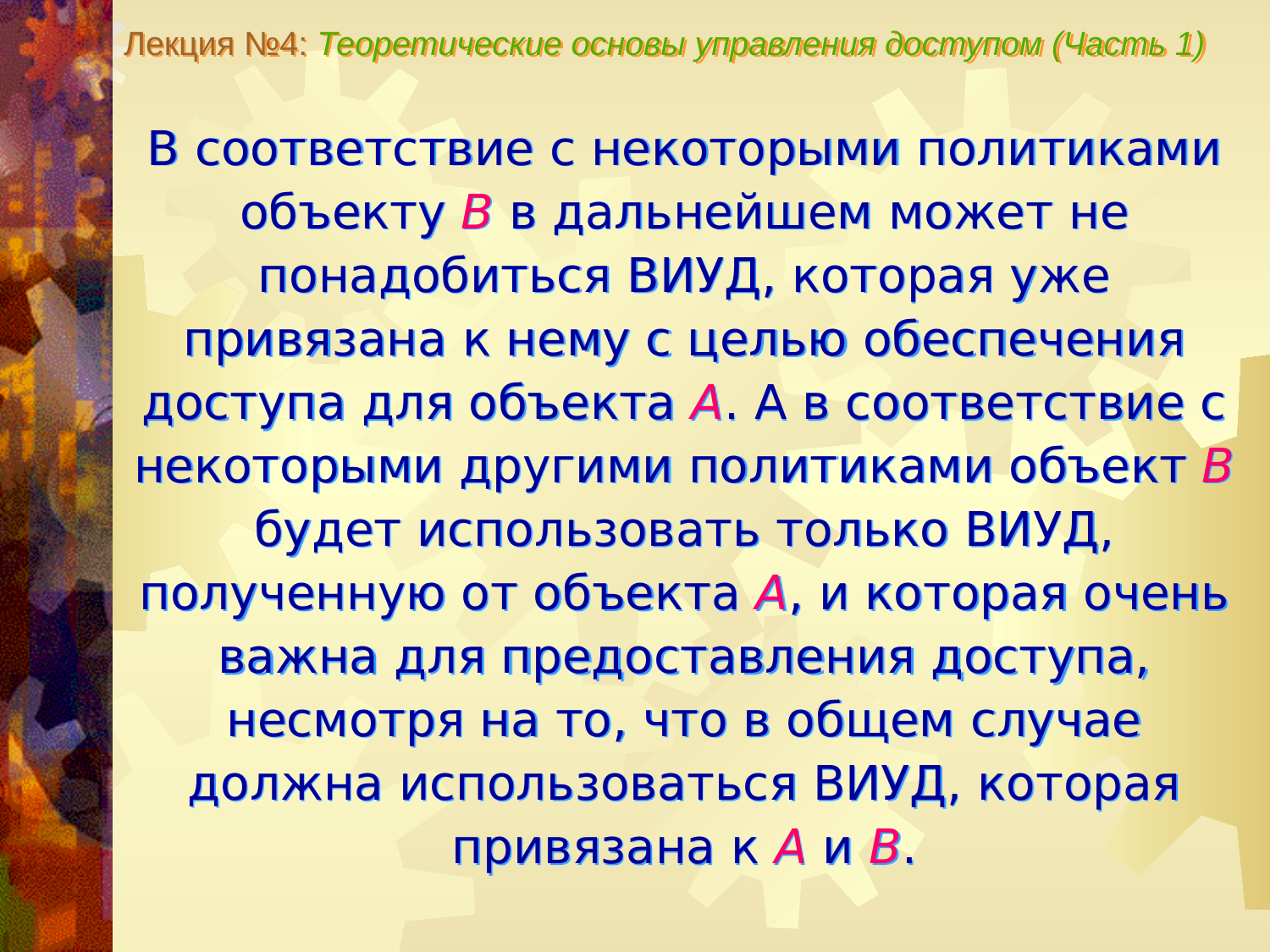

Лекция №4: Теоретические основы управления доступом (Часть 1)
В соответствие с некоторыми политиками объекту B в дальнейшем может не понадобиться ВИУД, которая уже привязана к нему с целью обеспечения доступа для объекта А. А в соответствие с некоторыми другими политиками объект В будет использовать только ВИУД, полученную от объекта А, и которая очень важна для предоставления доступа, несмотря на то, что в общем случае должна использоваться ВИУД, которая привязана к А и В.